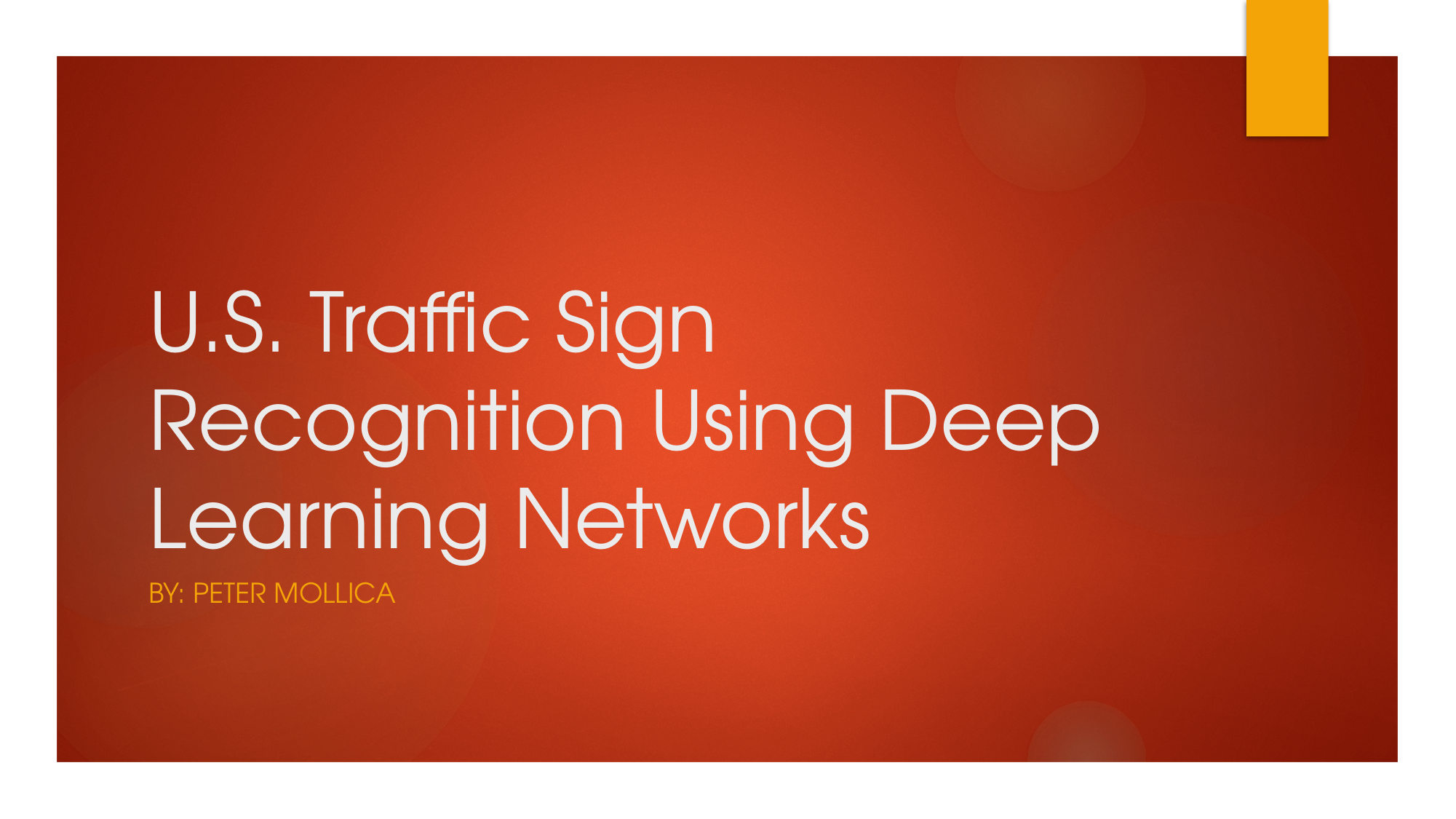

# U.S. Traffic Sign Recognition Using Deep Learning Networks
By: peter Mollica